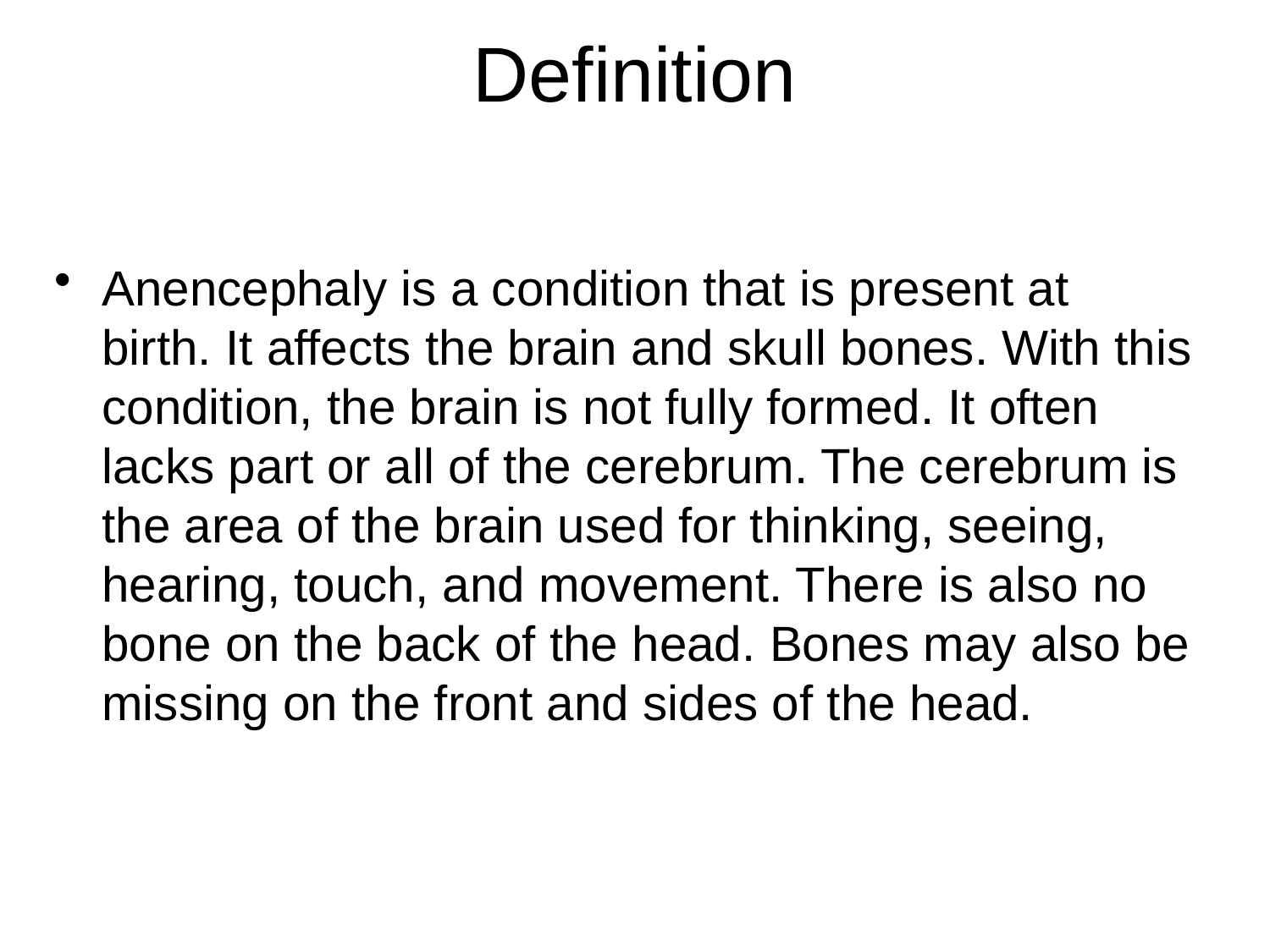

# Definition
Anencephaly is a condition that is present at birth. It affects the brain and skull bones. With this condition, the brain is not fully formed. It often lacks part or all of the cerebrum. The cerebrum is the area of the brain used for thinking, seeing, hearing, touch, and movement. There is also no bone on the back of the head. Bones may also be missing on the front and sides of the head.